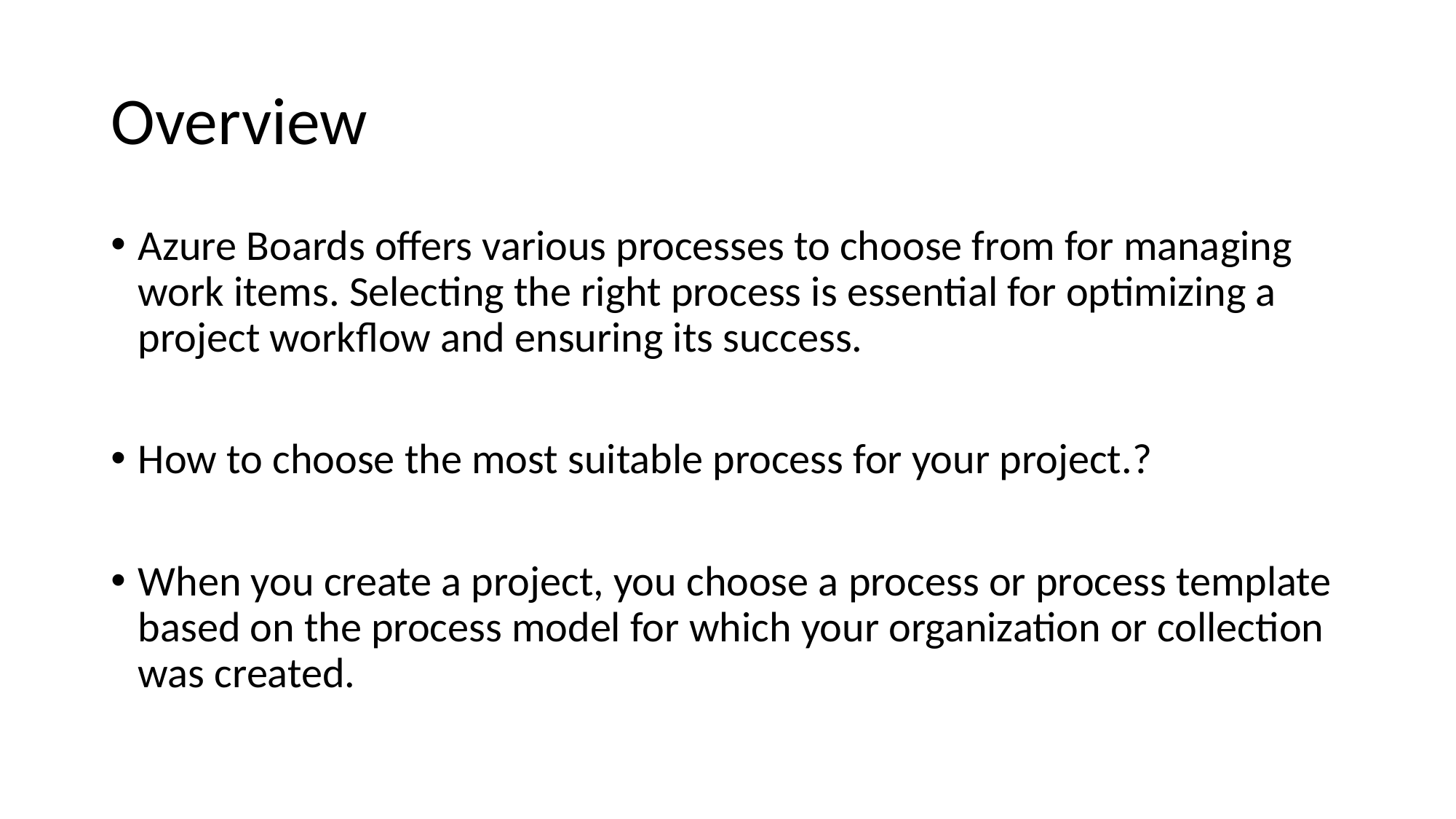

# Overview
Azure Boards offers various processes to choose from for managing work items. Selecting the right process is essential for optimizing a project workflow and ensuring its success.

How to choose the most suitable process for your project.?

When you create a project, you choose a process or process template based on the process model for which your organization or collection was created.